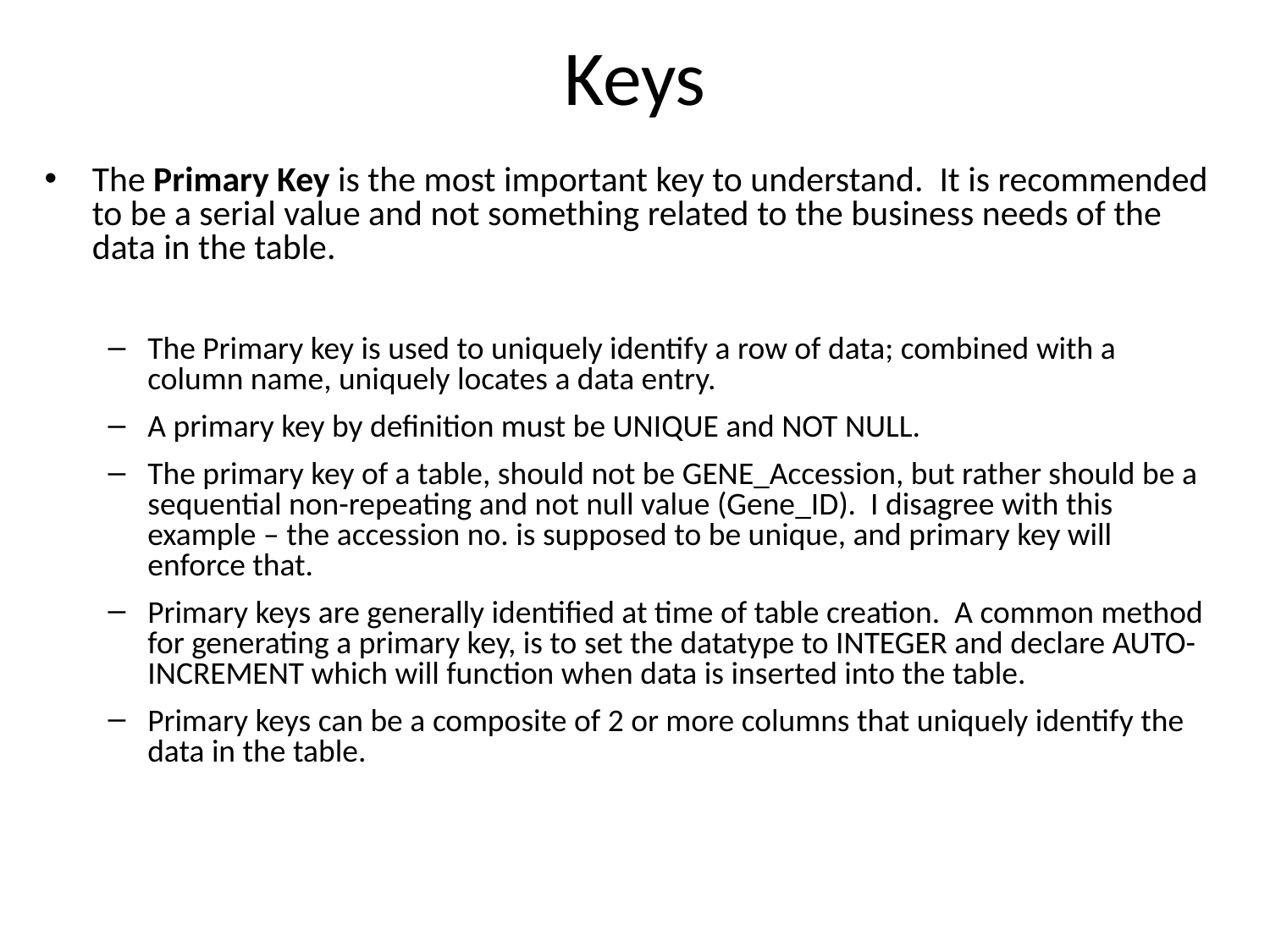

# Keys
The Primary Key is the most important key to understand.  It is recommended to be a serial value and not something related to the business needs of the data in the table.

The Primary key is used to uniquely identify a row of data; combined with a column name, uniquely locates a data entry.
A primary key by definition must be UNIQUE and NOT NULL.
The primary key of a table, should not be GENE_Accession, but rather should be a sequential non-repeating and not null value (Gene_ID).  I disagree with this example – the accession no. is supposed to be unique, and primary key will enforce that.
Primary keys are generally identified at time of table creation.  A common method for generating a primary key, is to set the datatype to INTEGER and declare AUTO-INCREMENT which will function when data is inserted into the table.
Primary keys can be a composite of 2 or more columns that uniquely identify the data in the table.